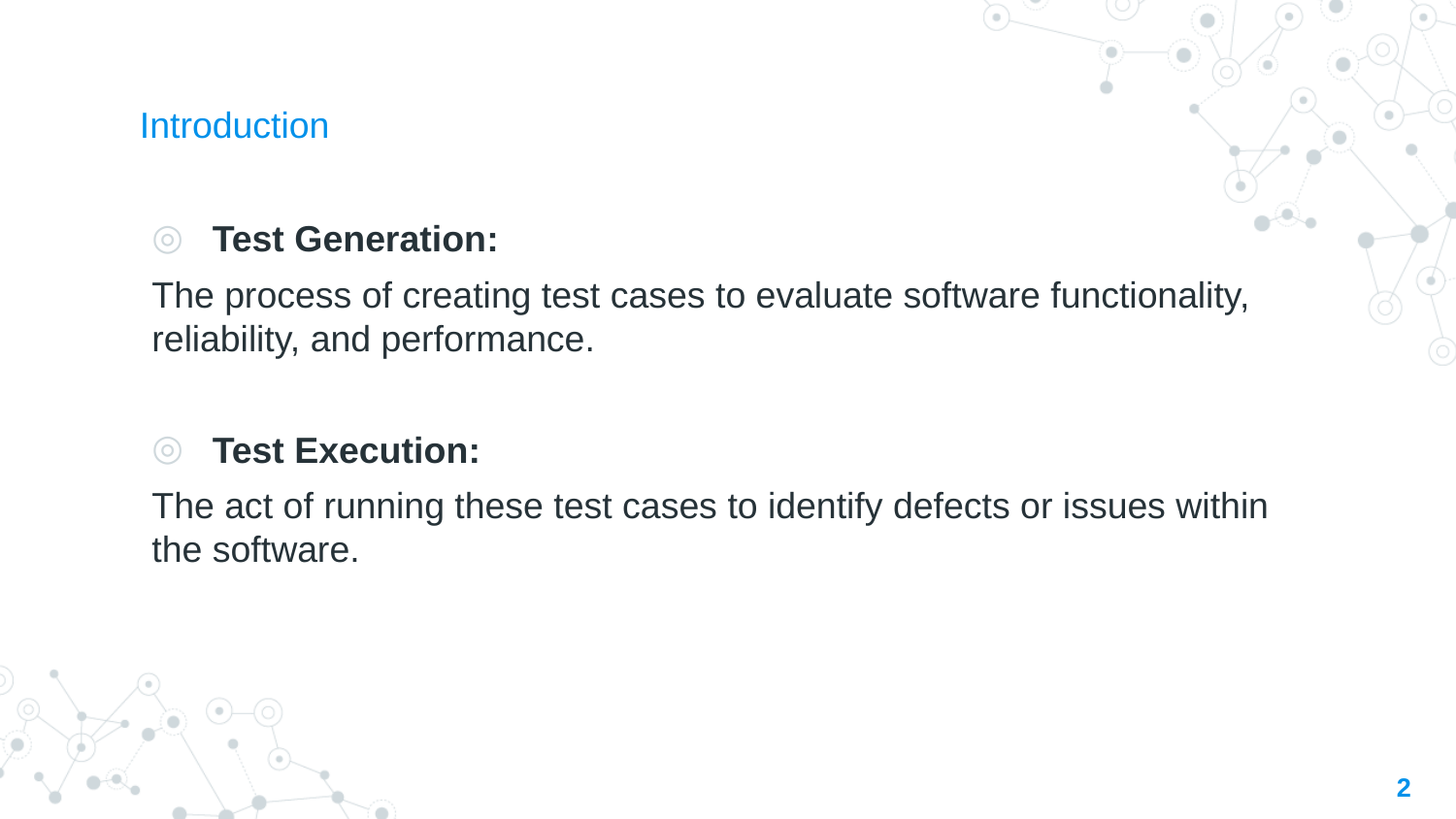

# Introduction
Test Generation:
The process of creating test cases to evaluate software functionality, reliability, and performance.

Test Execution:
The act of running these test cases to identify defects or issues within the software.

2